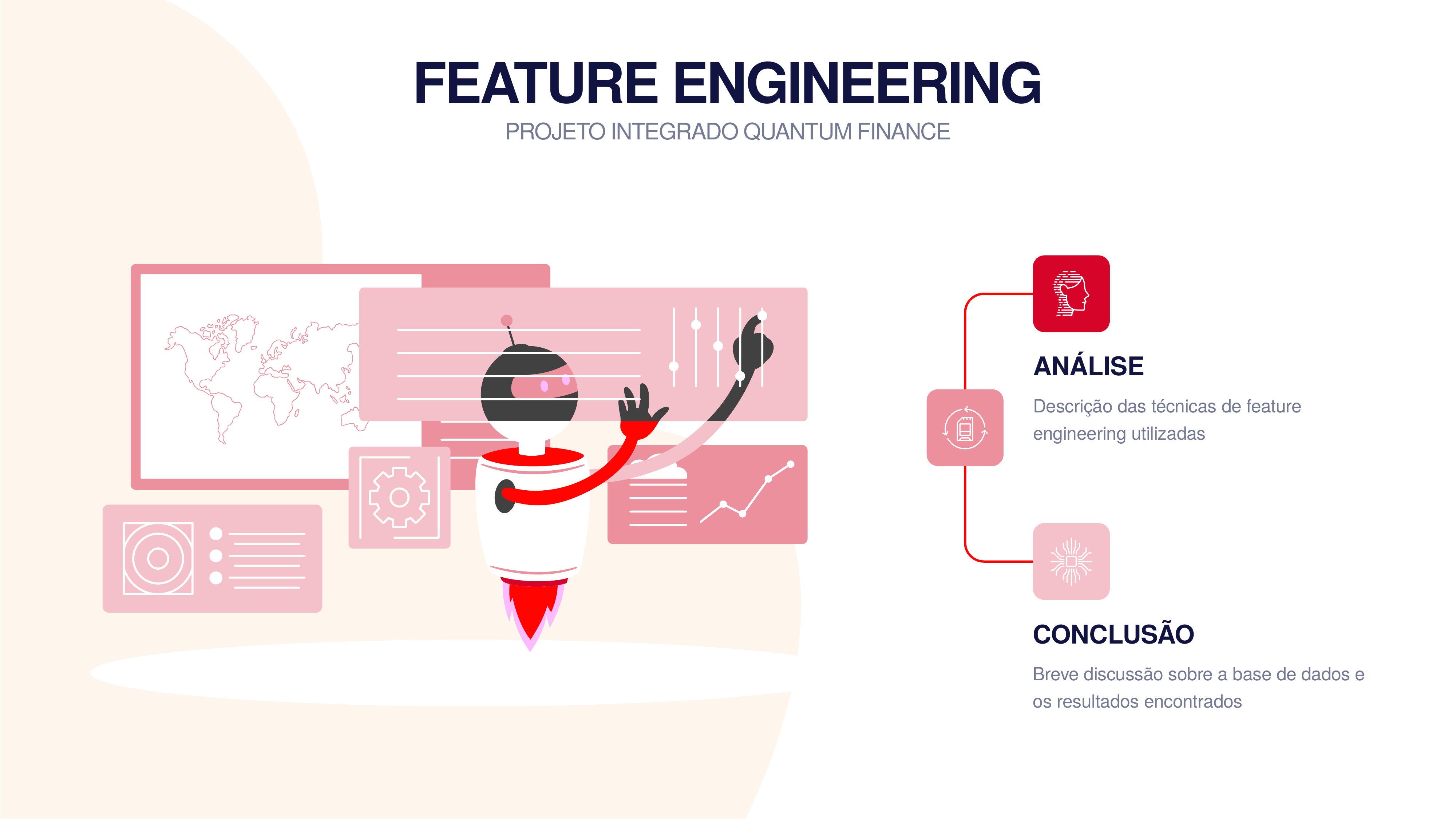

FEATURE ENGINEERING
PROJETO INTEGRADO QUANTUM FINANCE

ANÁLISE
Descrição das técnicas de feature engineering utilizadas

CONCLUSÃO
Breve discussão sobre a base de dados e os resultados encontrados